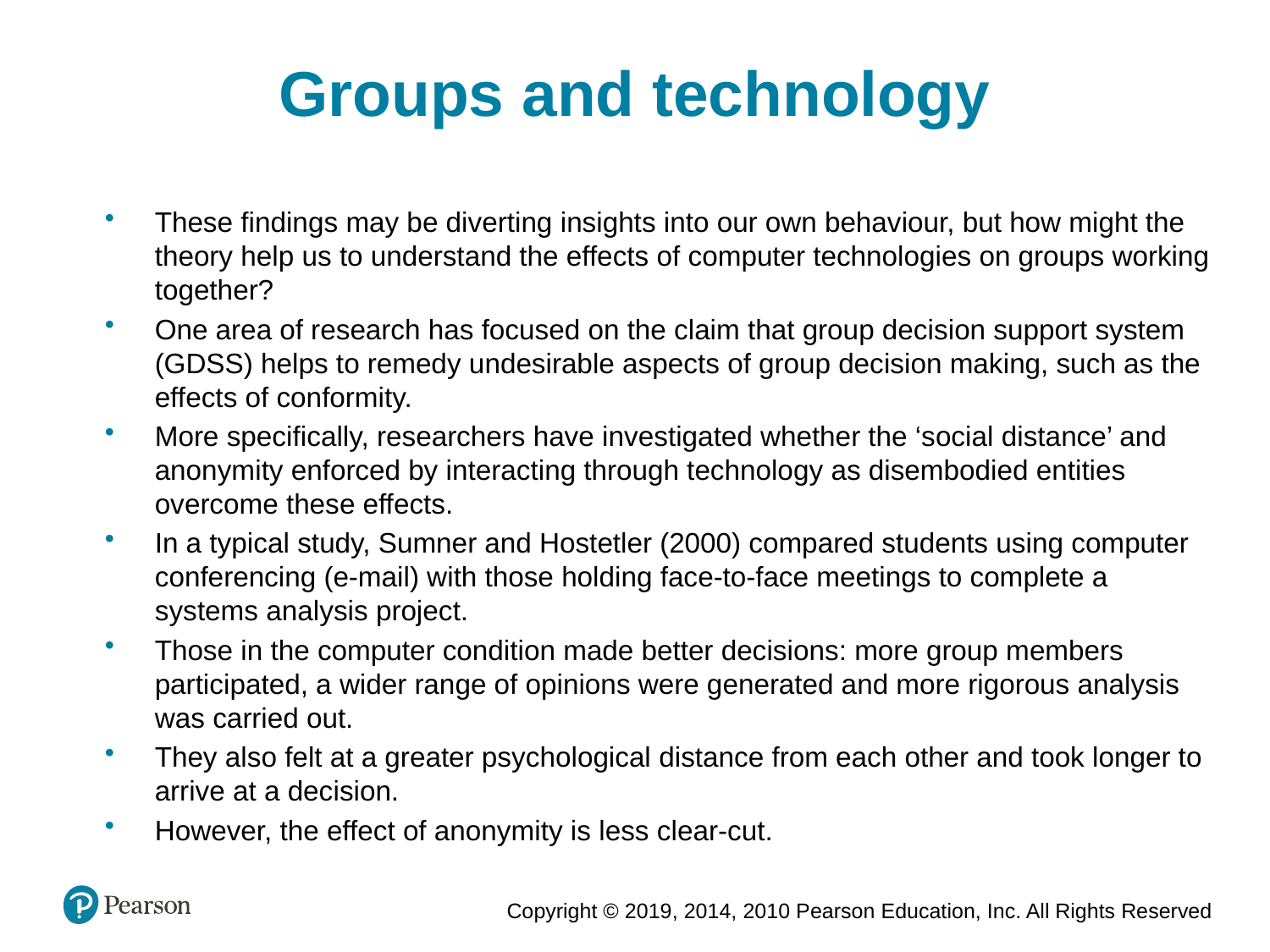

Groups and technology
These findings may be diverting insights into our own behaviour, but how might the theory help us to understand the effects of computer technologies on groups working together?
One area of research has focused on the claim that group decision support system (GDSS) helps to remedy undesirable aspects of group decision making, such as the effects of conformity.
More specifically, researchers have investigated whether the ‘social distance’ and anonymity enforced by interacting through technology as disembodied entities overcome these effects.
In a typical study, Sumner and Hostetler (2000) compared students using computer conferencing (e-mail) with those holding face-to-face meetings to complete a systems analysis project.
Those in the computer condition made better decisions: more group members participated, a wider range of opinions were generated and more rigorous analysis was carried out.
They also felt at a greater psychological distance from each other and took longer to arrive at a decision.
However, the effect of anonymity is less clear-cut.